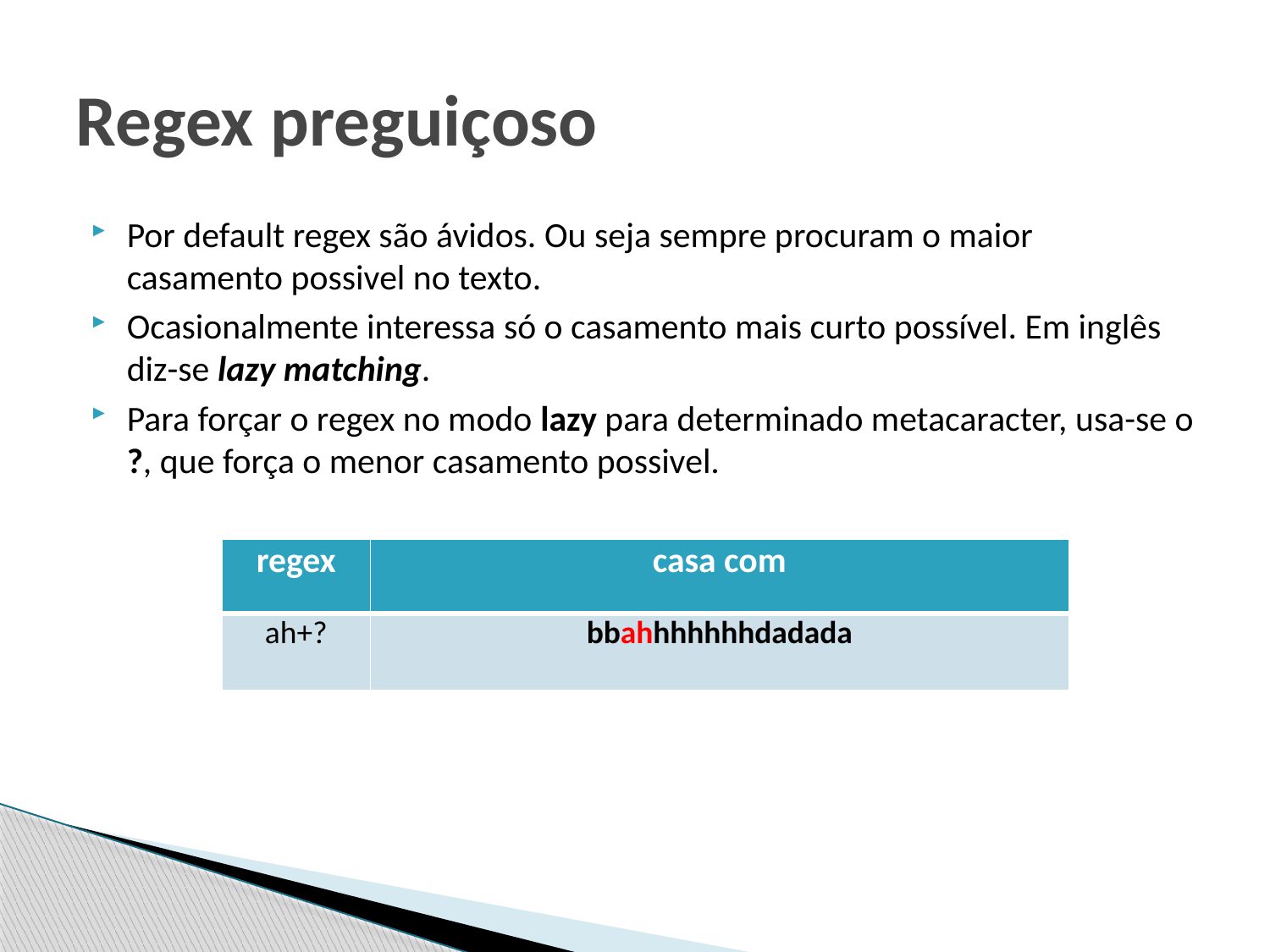

# Regex preguiçoso
Por default regex são ávidos. Ou seja sempre procuram o maior casamento possivel no texto.
Ocasionalmente interessa só o casamento mais curto possível. Em inglês diz-se lazy matching.
Para forçar o regex no modo lazy para determinado metacaracter, usa-se o ?, que força o menor casamento possivel.
| regex | casa com |
| --- | --- |
| ah+? | bbahhhhhhhdadada |